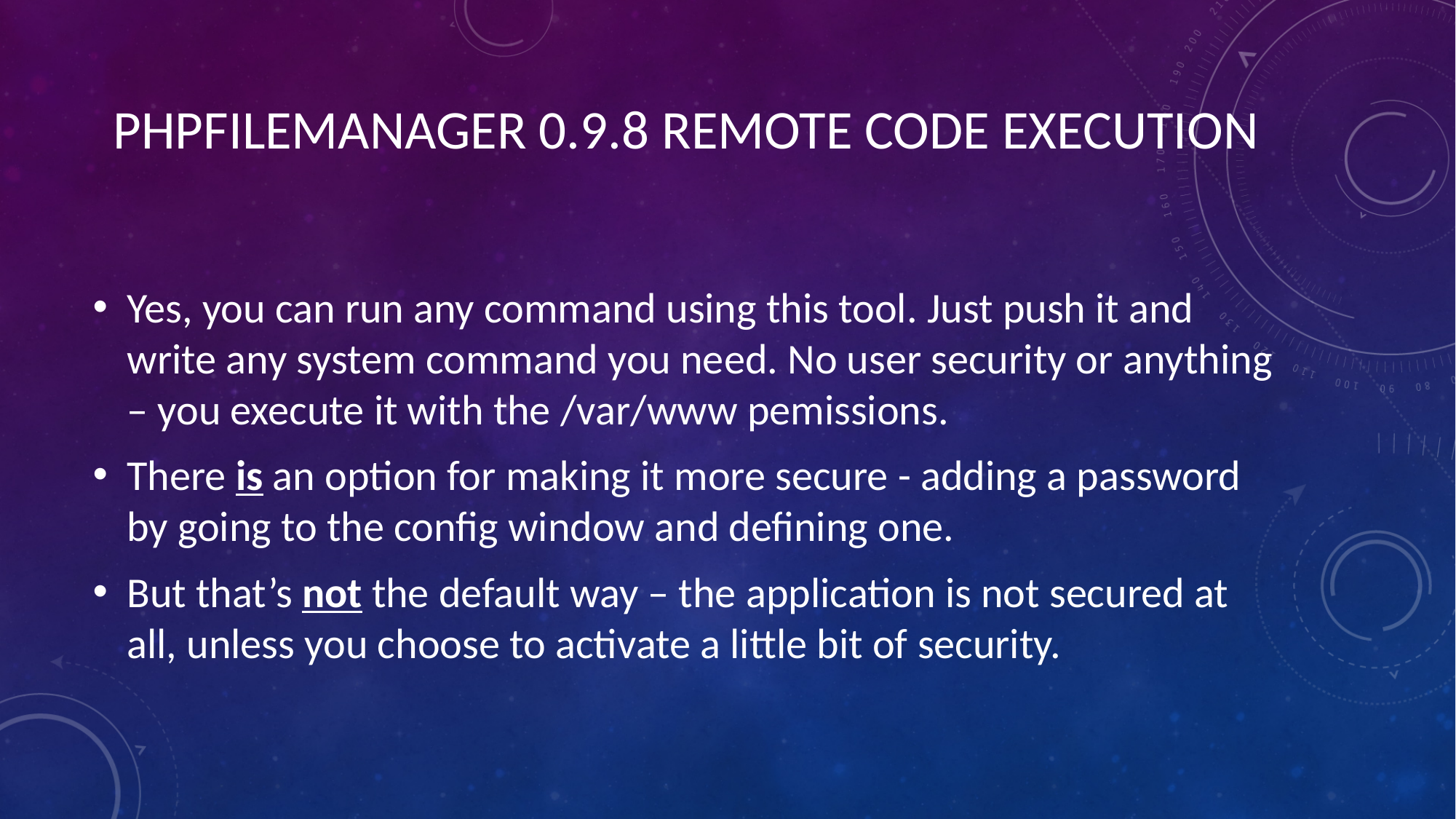

# phpFileManager 0.9.8 Remote Code Execution
Yes, you can run any command using this tool. Just push it and write any system command you need. No user security or anything – you execute it with the /var/www pemissions.
There is an option for making it more secure - adding a password by going to the config window and defining one.
But that’s not the default way – the application is not secured at all, unless you choose to activate a little bit of security.